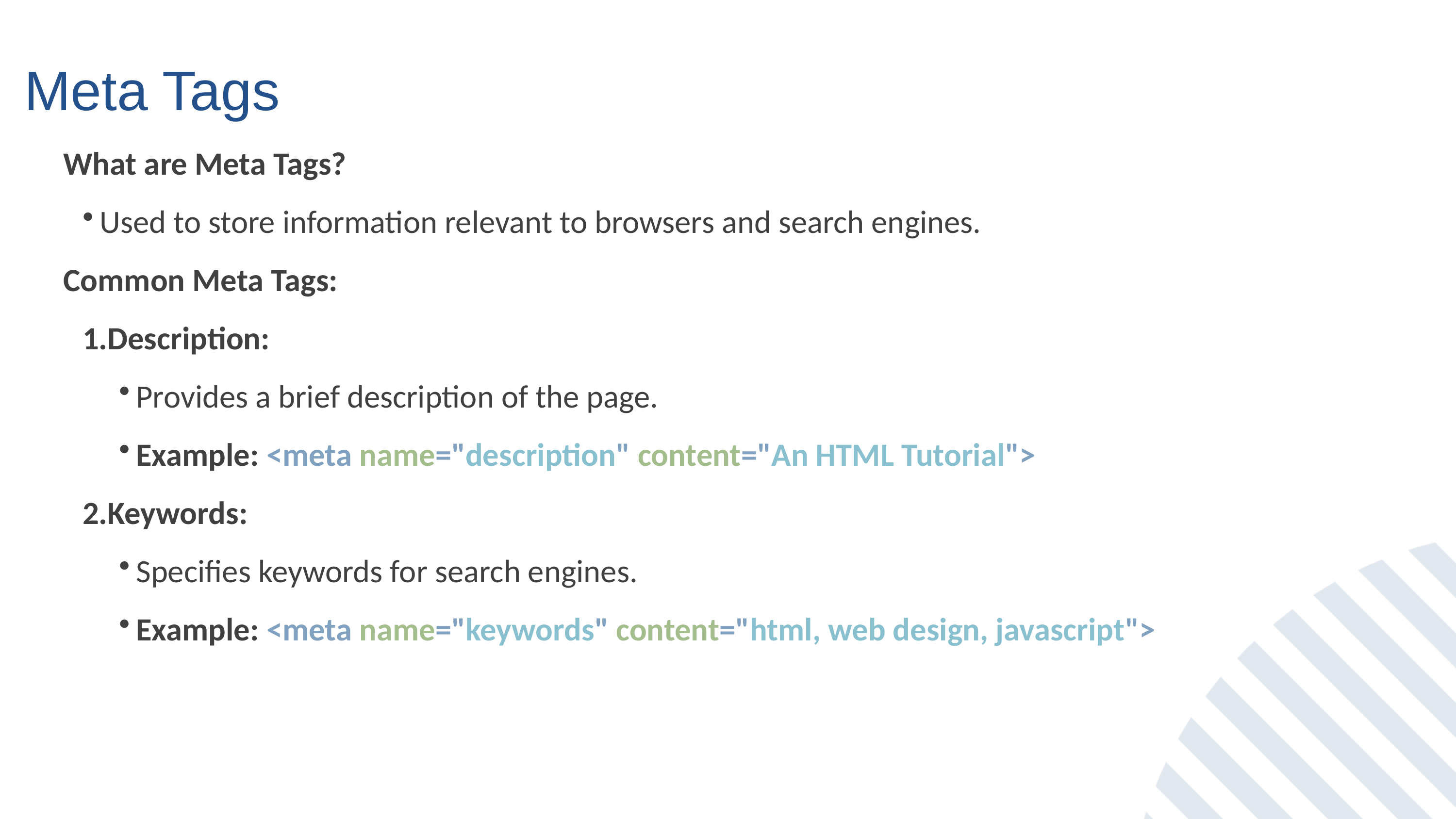

Meta Tags
What are Meta Tags?
Used to store information relevant to browsers and search engines.
Common Meta Tags:
Description:
Provides a brief description of the page.
Example: <meta name="description" content="An HTML Tutorial">
Keywords:
Specifies keywords for search engines.
Example: <meta name="keywords" content="html, web design, javascript">T